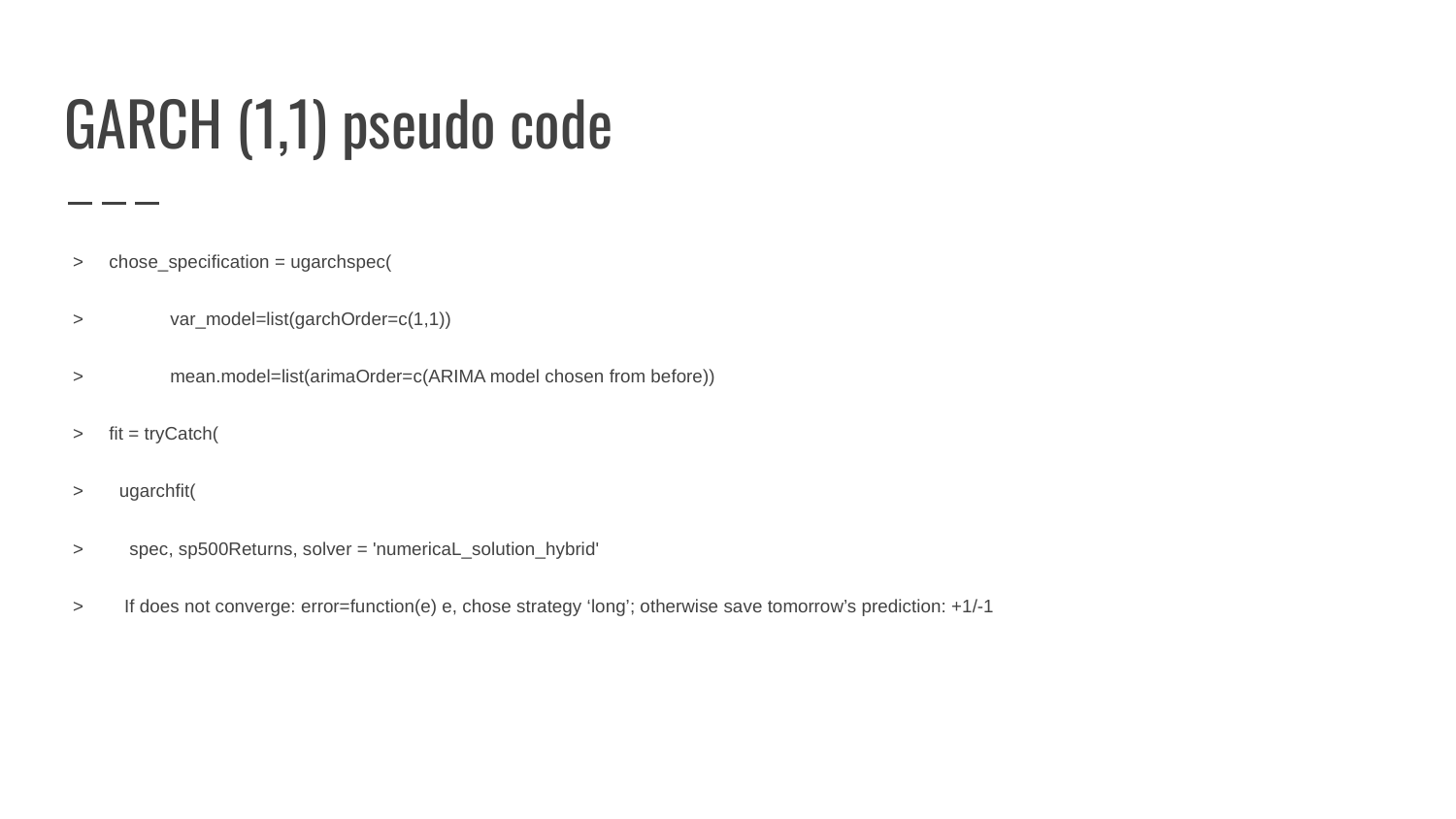

# GARCH (1,1) pseudo code
>     chose_specification = ugarchspec(
>                 var_model=list(garchOrder=c(1,1))
>                 mean.model=list(arimaOrder=c(ARIMA model chosen from before))
>     fit = tryCatch(
>       ugarchfit(
>         spec, sp500Returns, solver = 'numericaL_solution_hybrid'
>        If does not converge: error=function(e) e, chose strategy ‘long’; otherwise save tomorrow’s prediction: +1/-1